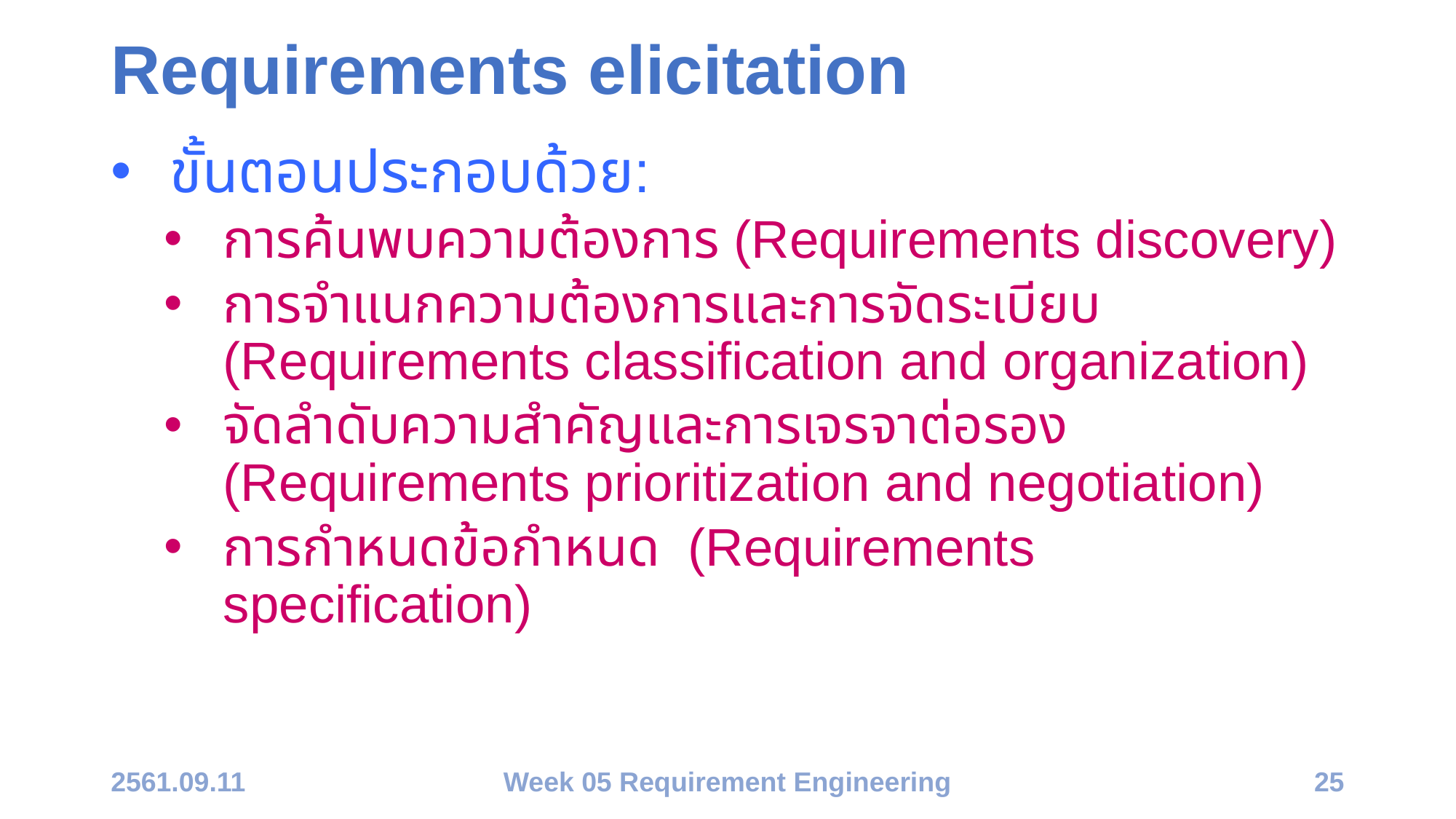

# Requirements elicitation
ขั้นตอนประกอบด้วย:
การค้นพบความต้องการ (Requirements discovery)
การจำแนกความต้องการและการจัดระเบียบ (Requirements classification and organization)
จัดลำดับความสำคัญและการเจรจาต่อรอง  (Requirements prioritization and negotiation)
การกำหนดข้อกำหนด  (Requirements specification)
2561.09.11
Week 05 Requirement Engineering
25